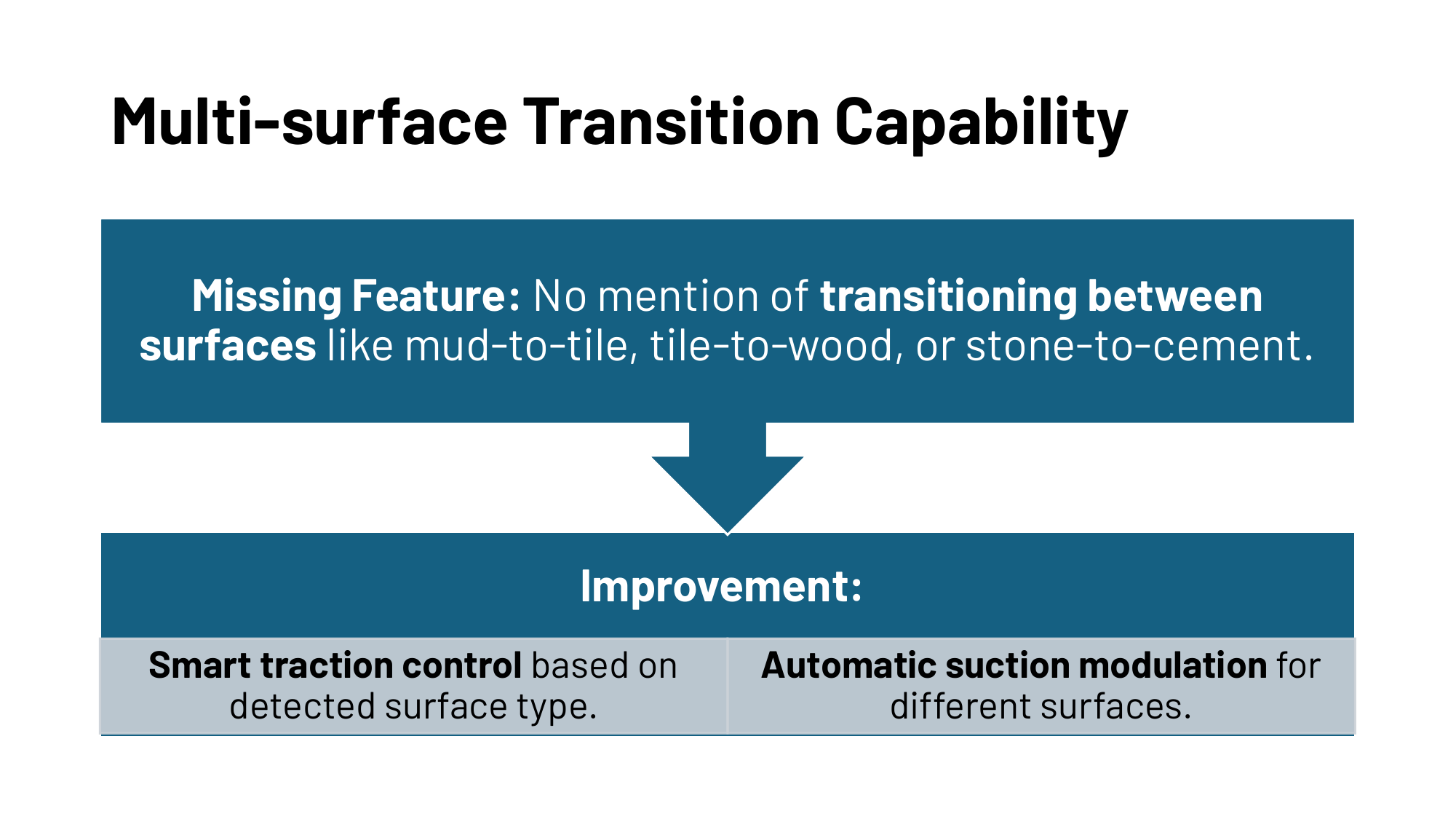

# Multi-surface Transition Capability
Improvement:
Smart traction control based on detected surface type.
Automatic suction modulation for different surfaces.
Missing Feature: No mention of transitioning between surfaces like mud-to-tile, tile-to-wood, or stone-to-cement.